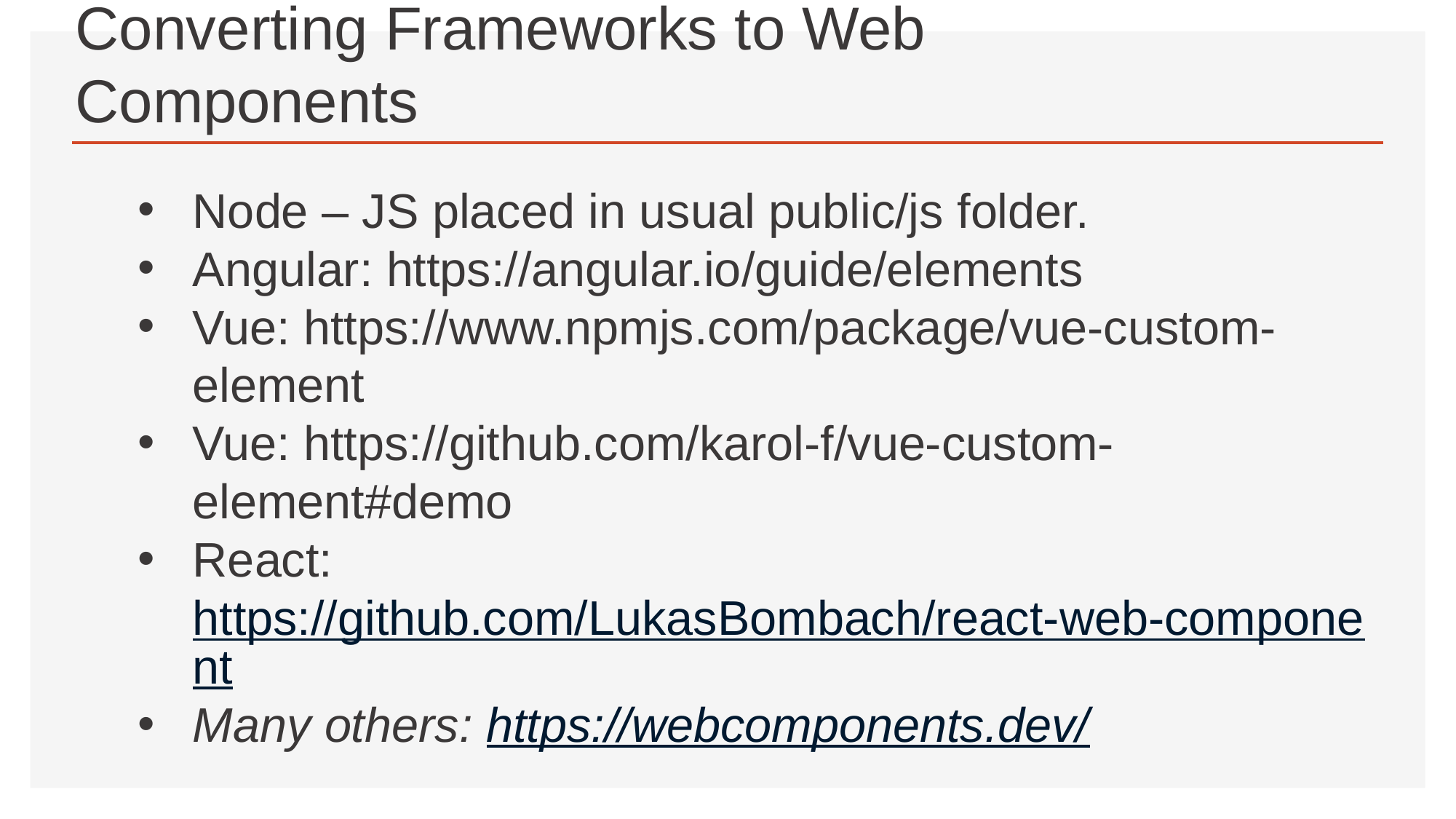

# Converting Frameworks to Web Components

Node – JS placed in usual public/js folder.
Angular: https://angular.io/guide/elements
Vue: https://www.npmjs.com/package/vue-custom-element
Vue: https://github.com/karol-f/vue-custom-element#demo
React: https://github.com/LukasBombach/react-web-component
Many others: https://webcomponents.dev/